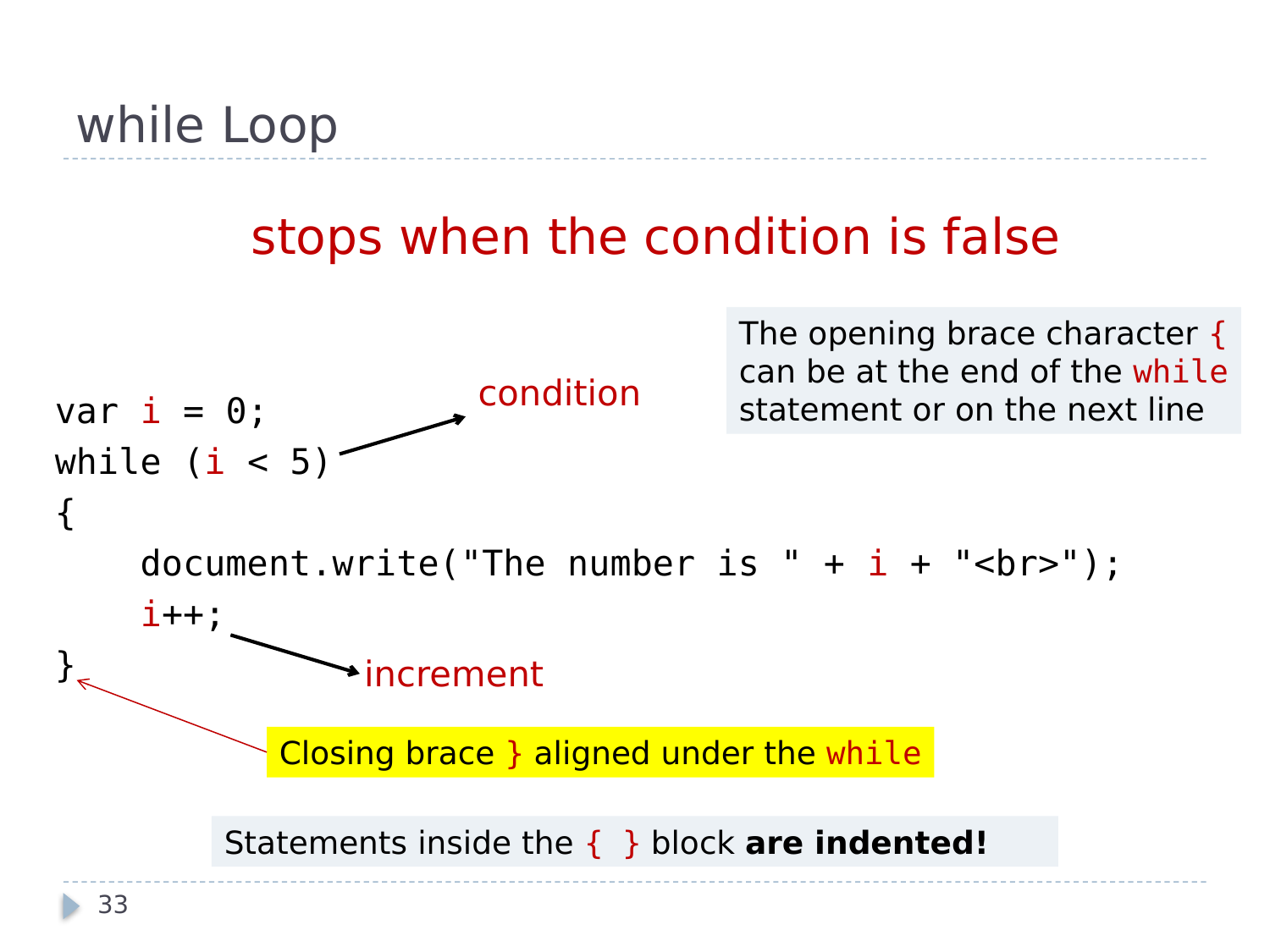

# while Loop
stops when the condition is false

var i = 0;
while (i < 5)
{
    document.write("The number is " + i + "<br>");
    i++;
}
The opening brace character {
can be at the end of the while
statement or on the next line
condition
increment
Closing brace } aligned under the while
Statements inside the { } block are indented!
33